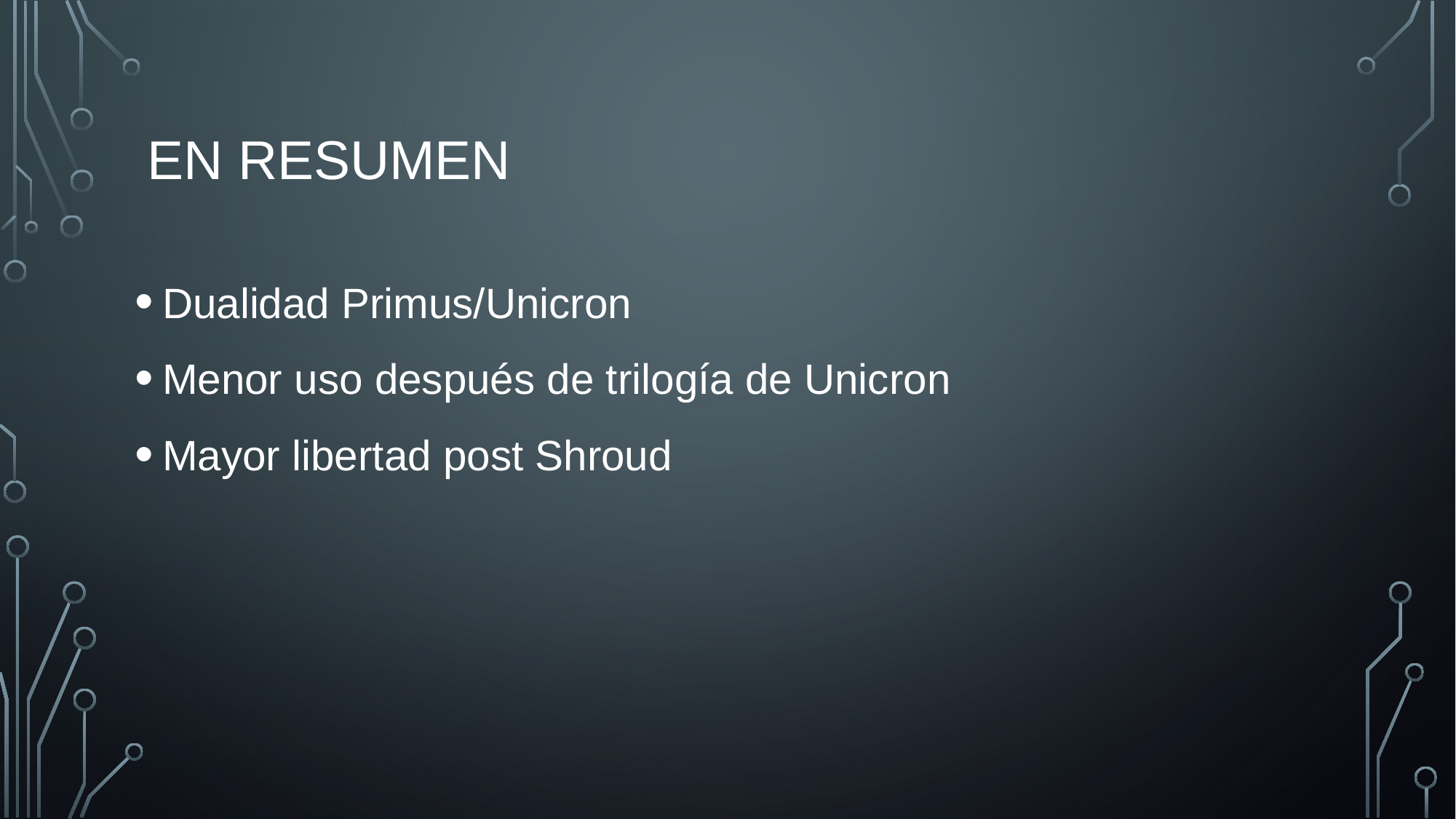

# En Resumen
Dualidad Primus/Unicron
Menor uso después de trilogía de Unicron
Mayor libertad post Shroud